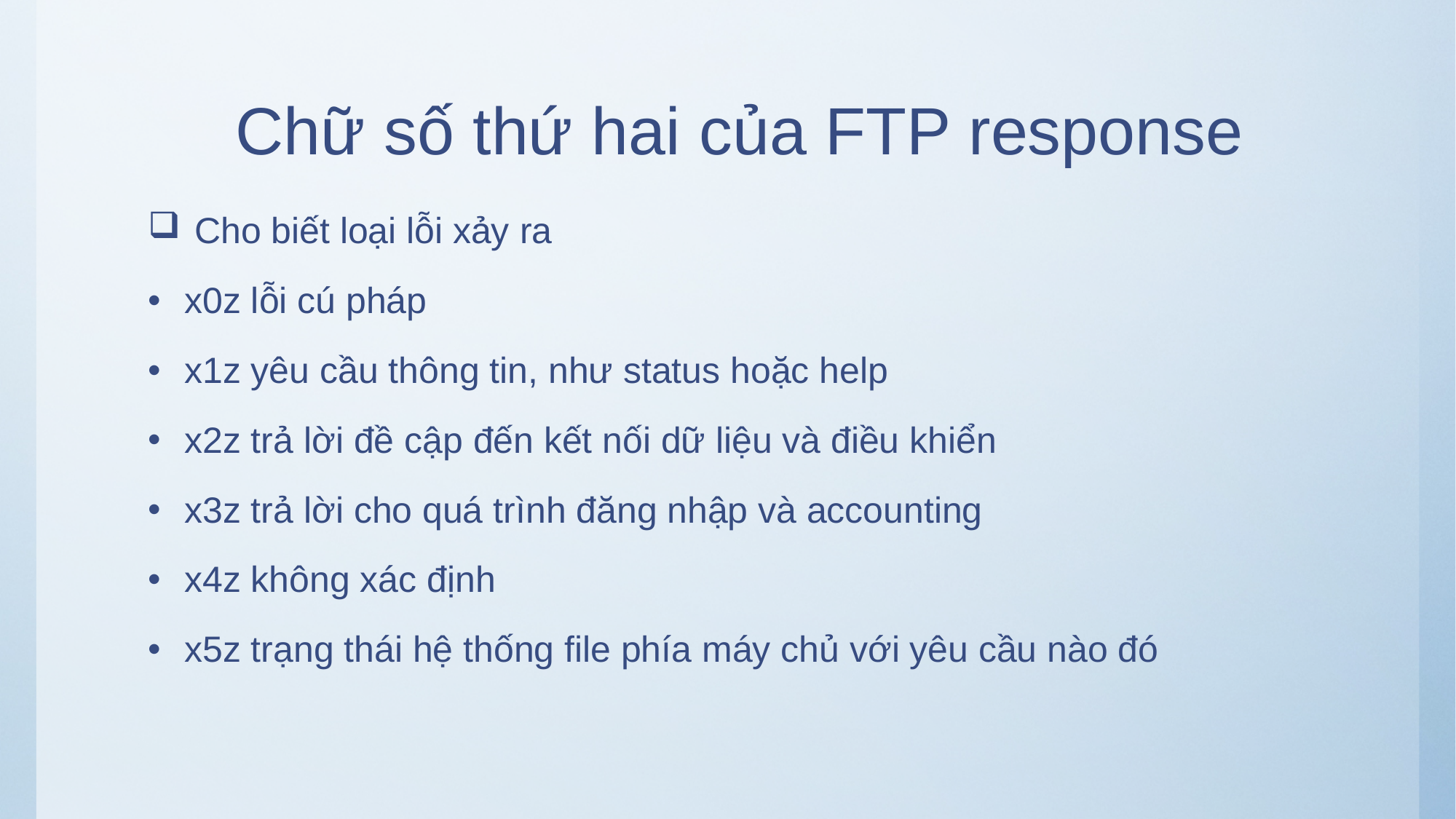

# Chữ số thứ hai của FTP response
 Cho biết loại lỗi xảy ra
x0z lỗi cú pháp
x1z yêu cầu thông tin, như status hoặc help
x2z trả lời đề cập đến kết nối dữ liệu và điều khiển
x3z trả lời cho quá trình đăng nhập và accounting
x4z không xác định
x5z trạng thái hệ thống file phía máy chủ với yêu cầu nào đó